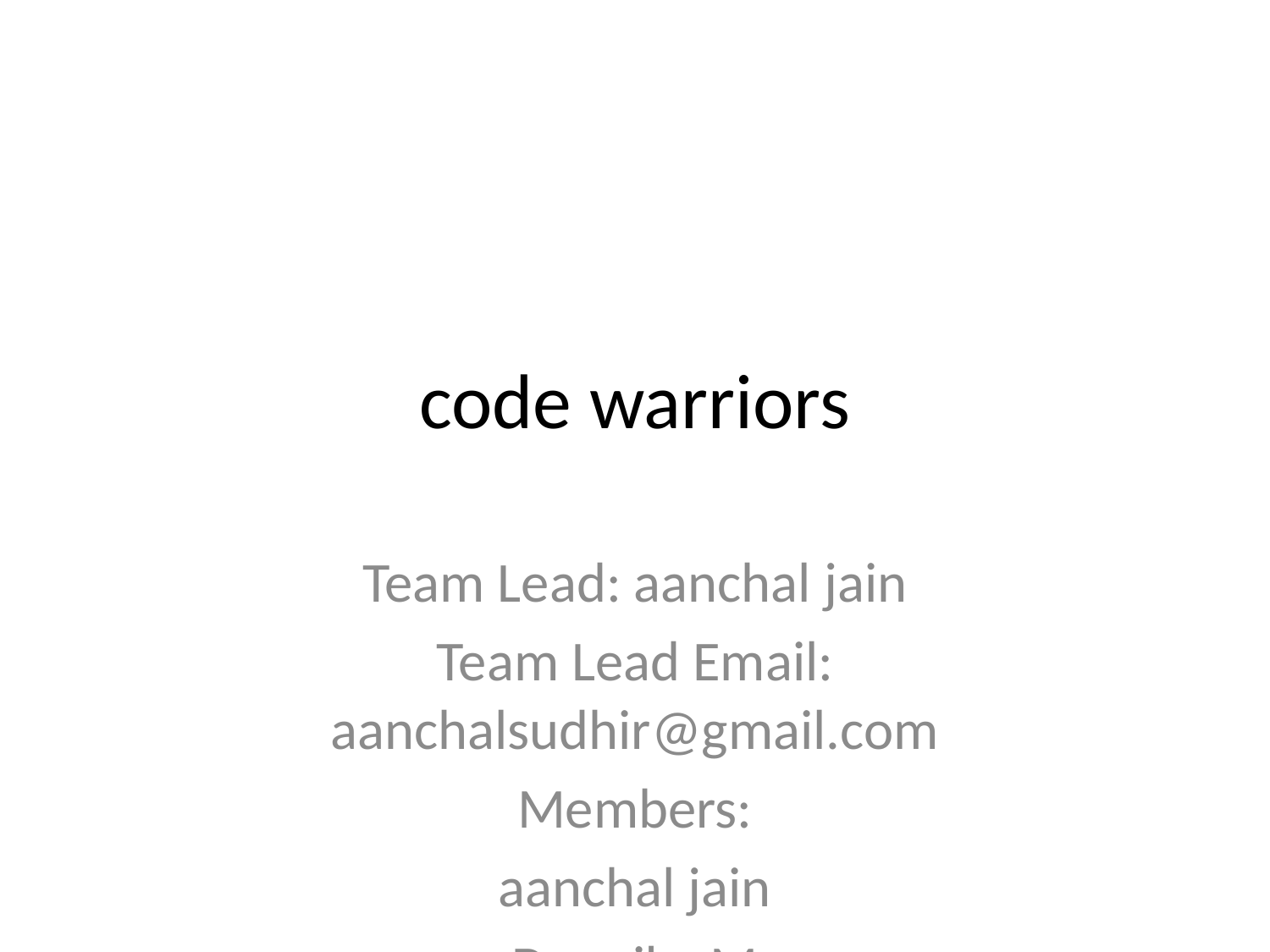

# code warriors
Team Lead: aanchal jain
Team Lead Email: aanchalsudhir@gmail.com
Members:
aanchal jain
Deepika M